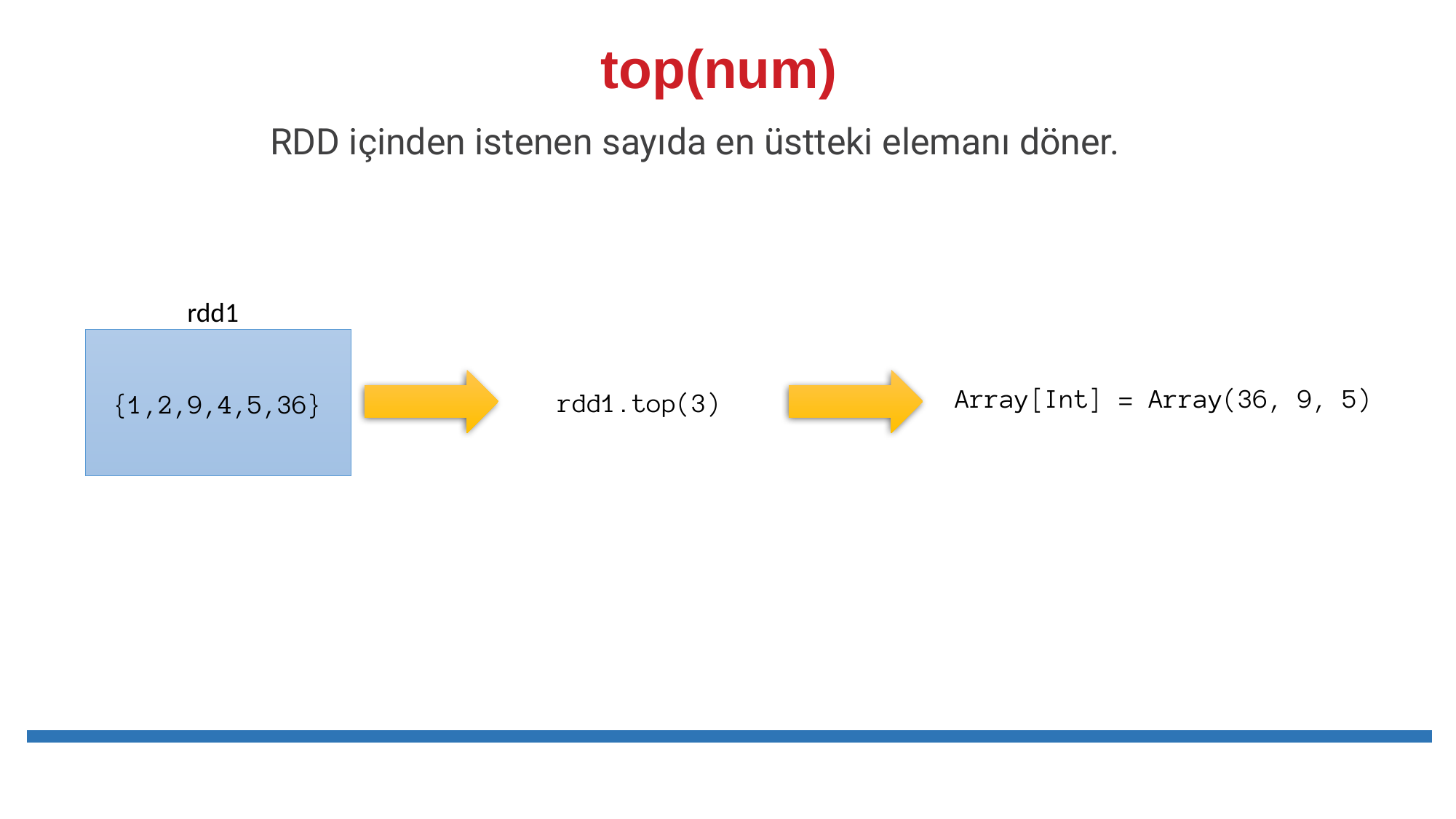

# top(num)
RDD içinden istenen sayıda en üstteki elemanı döner.
rdd1
{1,2,9,4,5,36}

 Array[Int] = Array(36, 9, 5)
rdd1.top(3)